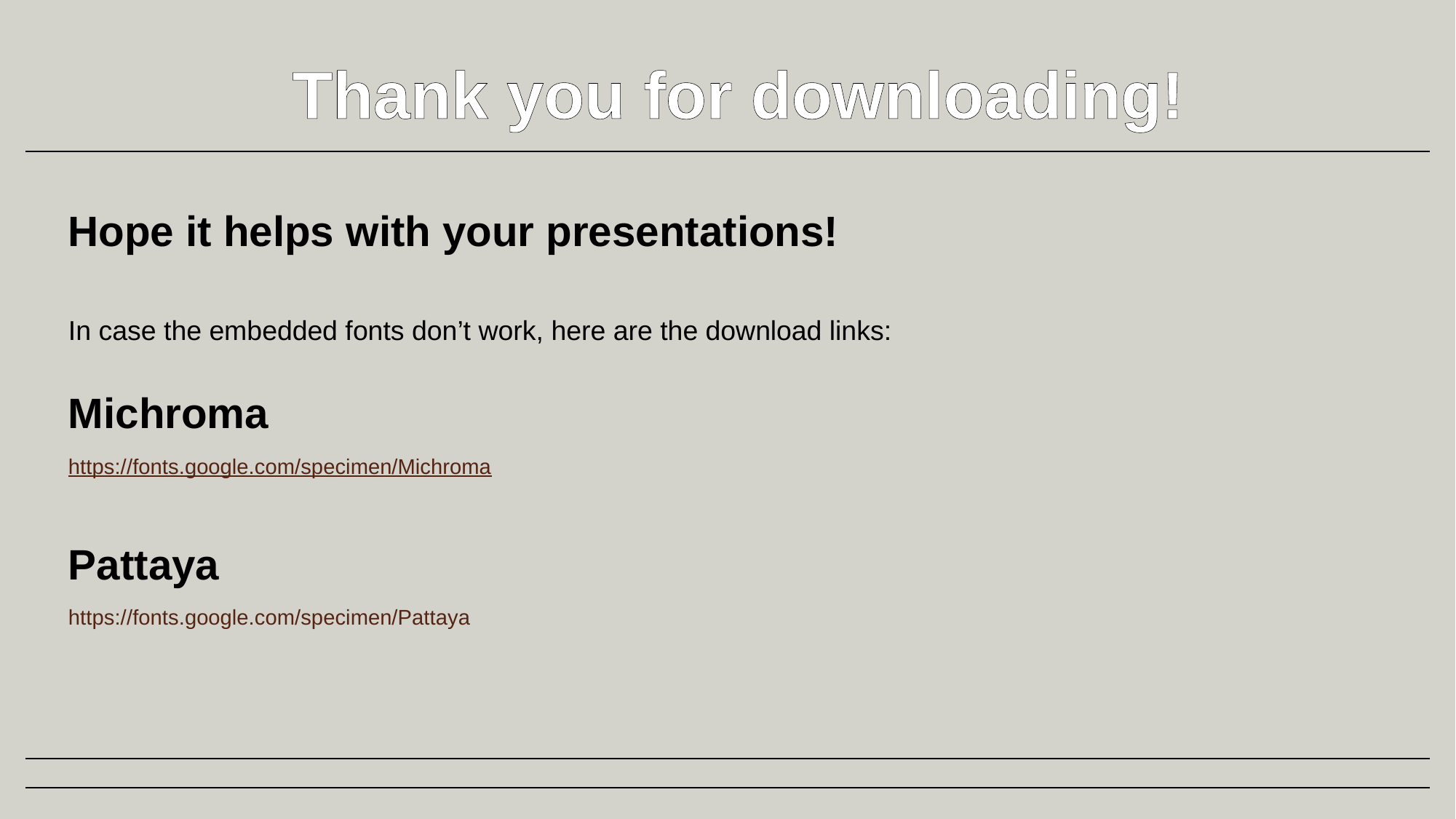

# Thank you for downloading!
Hope it helps with your presentations!

In case the embedded fonts don’t work, here are the download links:

Michroma
https://fonts.google.com/specimen/Michroma
Pattaya
https://fonts.google.com/specimen/Pattaya